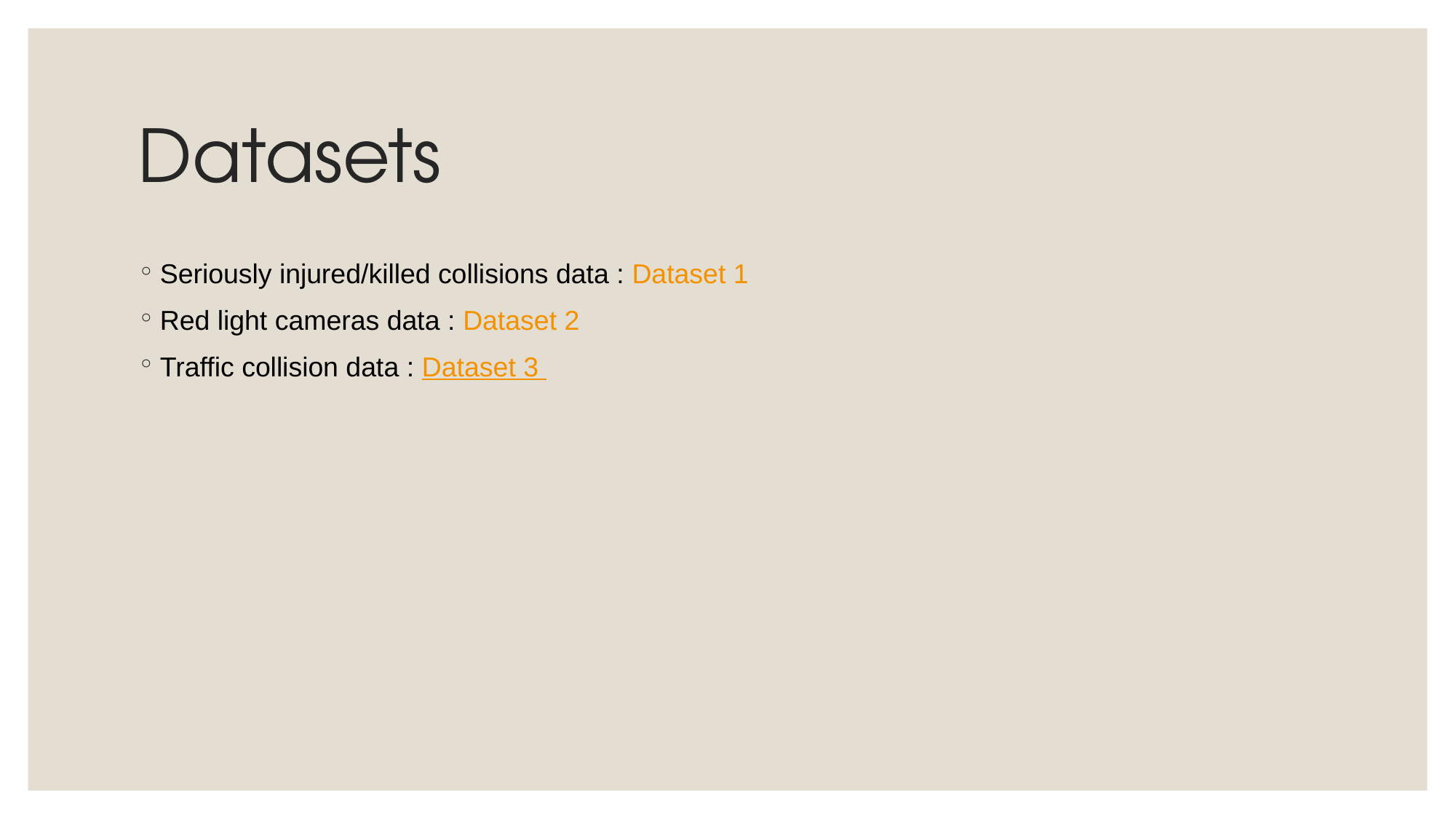

# Datasets
Seriously injured/killed collisions data : Dataset 1
Red light cameras data : Dataset 2
Traffic collision data : Dataset 3